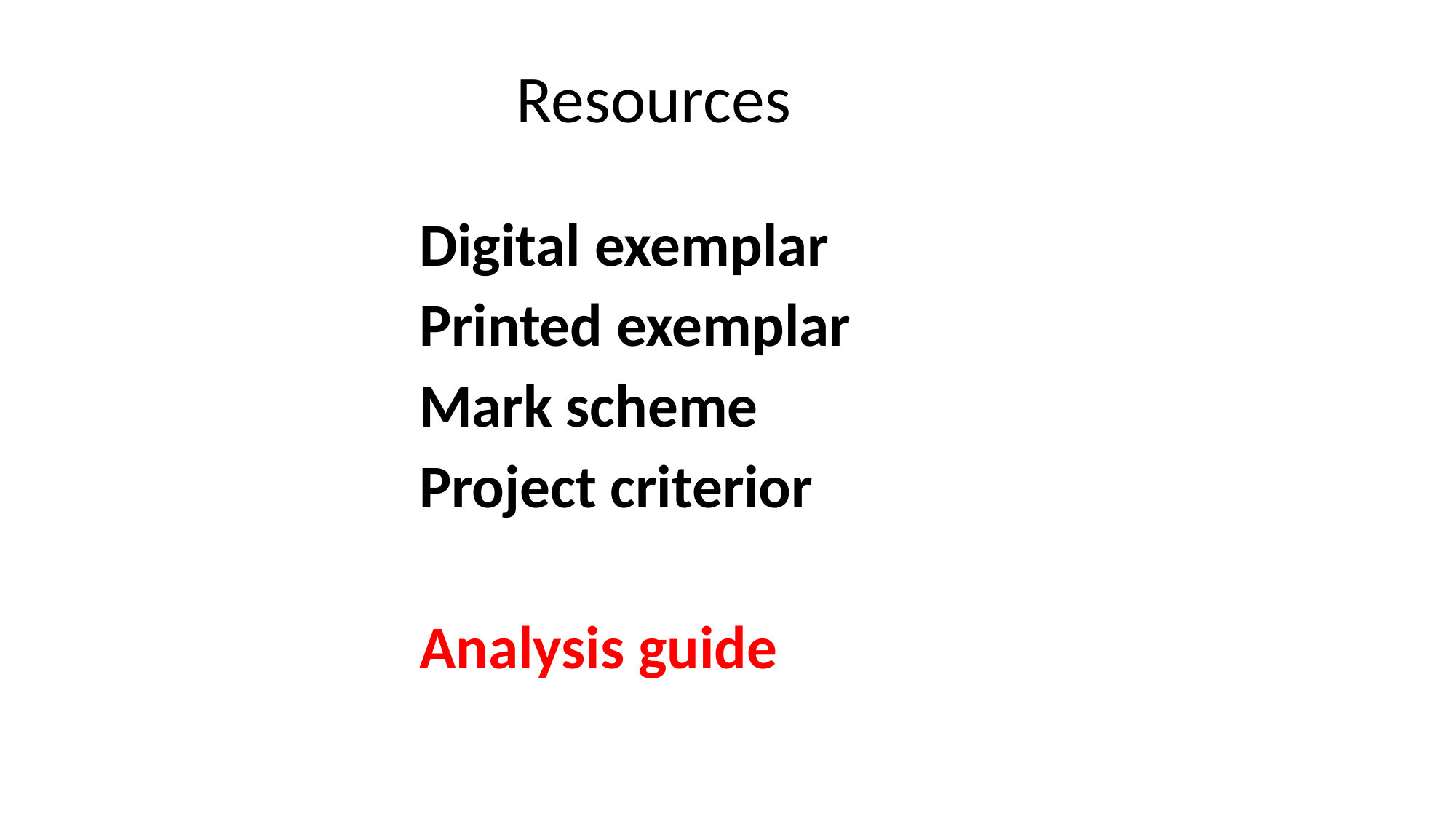

# Resources
Digital exemplar
Printed exemplar
Mark scheme
Project criterior

Analysis guide